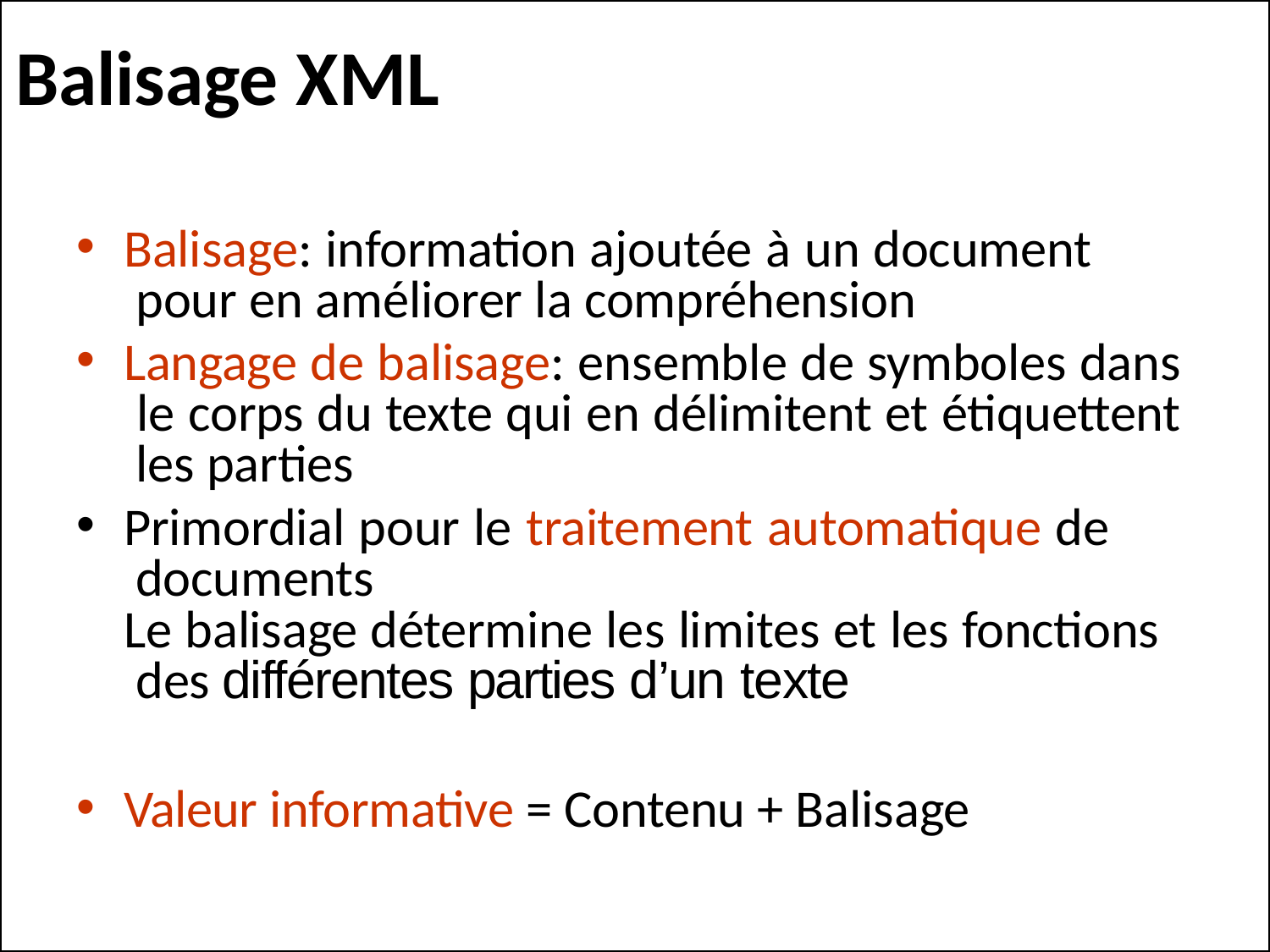

# Balisage XML
Balisage: information ajoutée à un document  pour en améliorer la compréhension
Langage de balisage: ensemble de symboles dans  le corps du texte qui en délimitent et étiquettent  les parties
Primordial pour le traitement automatique de  documents
Le balisage détermine les limites et les fonctions  des différentes parties d’un texte

Valeur informative = Contenu + Balisage